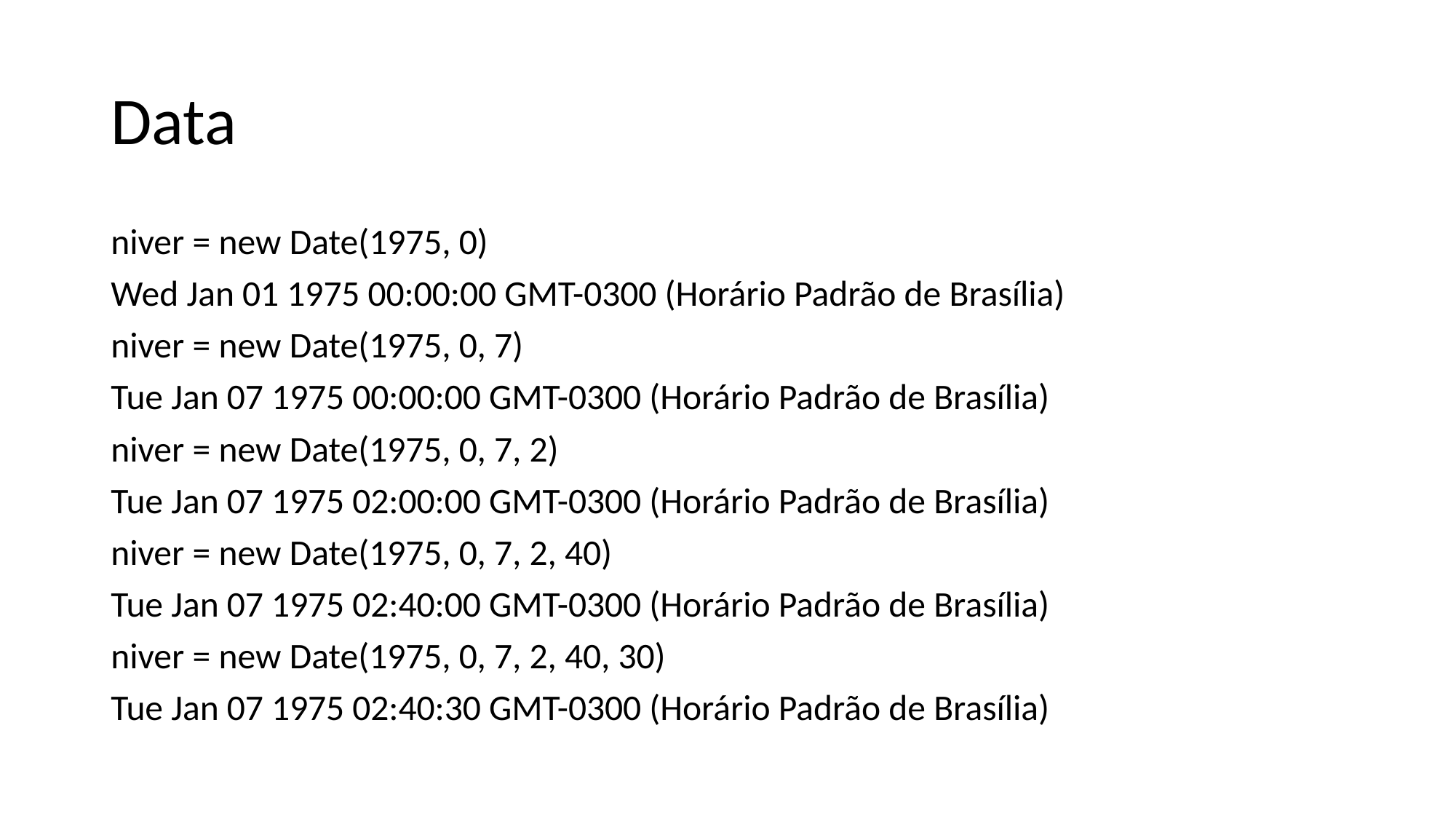

# Data
niver = new Date(1975, 0)
Wed Jan 01 1975 00:00:00 GMT-0300 (Horário Padrão de Brasília)
niver = new Date(1975, 0, 7)
Tue Jan 07 1975 00:00:00 GMT-0300 (Horário Padrão de Brasília)
niver = new Date(1975, 0, 7, 2)
Tue Jan 07 1975 02:00:00 GMT-0300 (Horário Padrão de Brasília)
niver = new Date(1975, 0, 7, 2, 40)
Tue Jan 07 1975 02:40:00 GMT-0300 (Horário Padrão de Brasília)
niver = new Date(1975, 0, 7, 2, 40, 30)
Tue Jan 07 1975 02:40:30 GMT-0300 (Horário Padrão de Brasília)